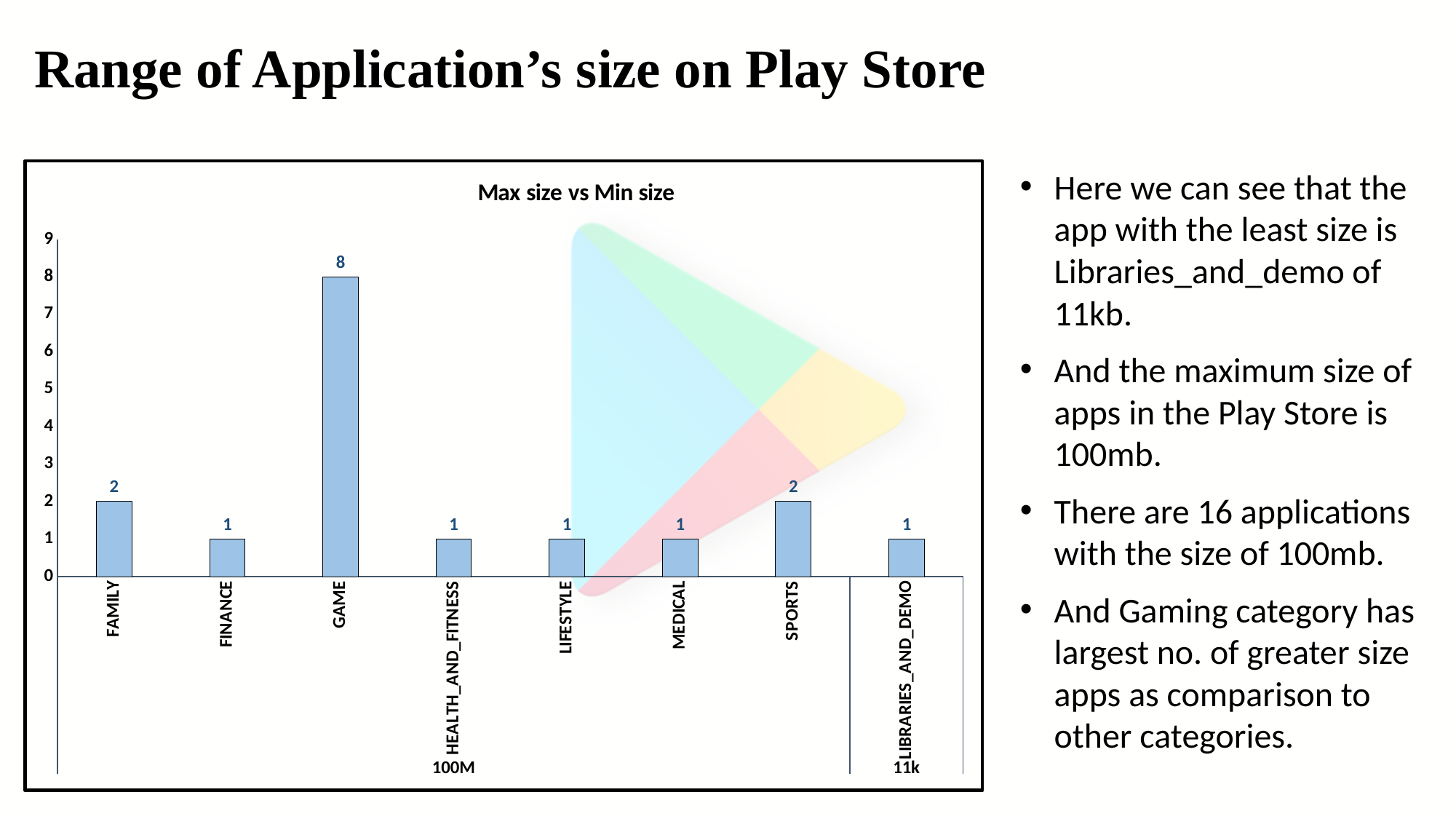

# Range of Application’s size on Play Store
Here we can see that the app with the least size is Libraries_and_demo of 11kb.
And the maximum size of apps in the Play Store is 100mb.
There are 16 applications with the size of 100mb.
And Gaming category has largest no. of greater size apps as comparison to other categories.

### Chart: Max size vs Min size

| Category | Total |
|---|---|
| FAMILY | 2.0 |
| FINANCE | 1.0 |
| GAME | 8.0 |
| HEALTH_AND_FITNESS | 1.0 |
| LIFESTYLE | 1.0 |
| MEDICAL | 1.0 |
| SPORTS | 2.0 |
| LIBRARIES_AND_DEMO | 1.0 |